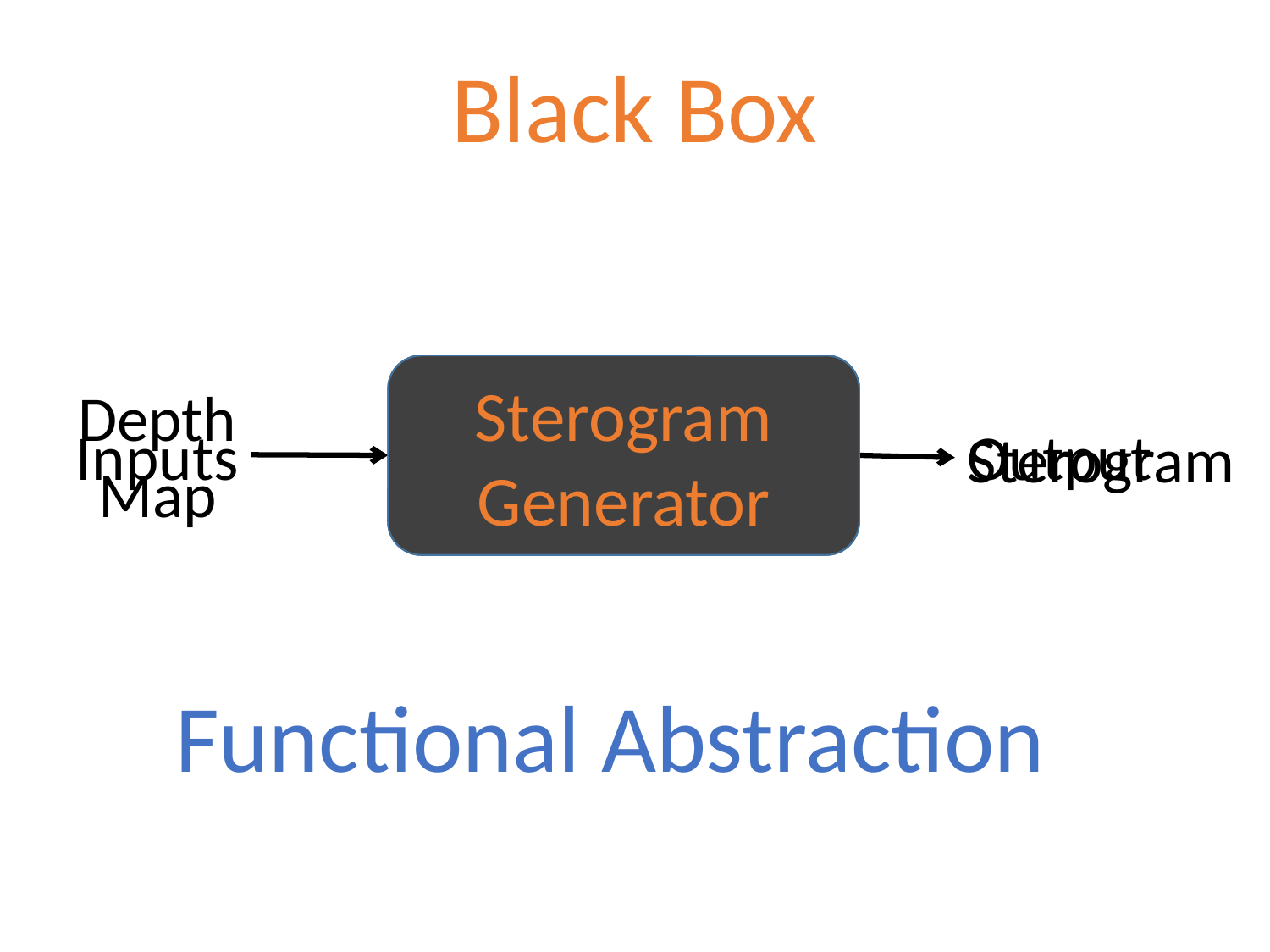

# Black Box
Function
Sterogram Generator
Depth
Map
Inputs
Output
Sterogram
Functional Abstraction